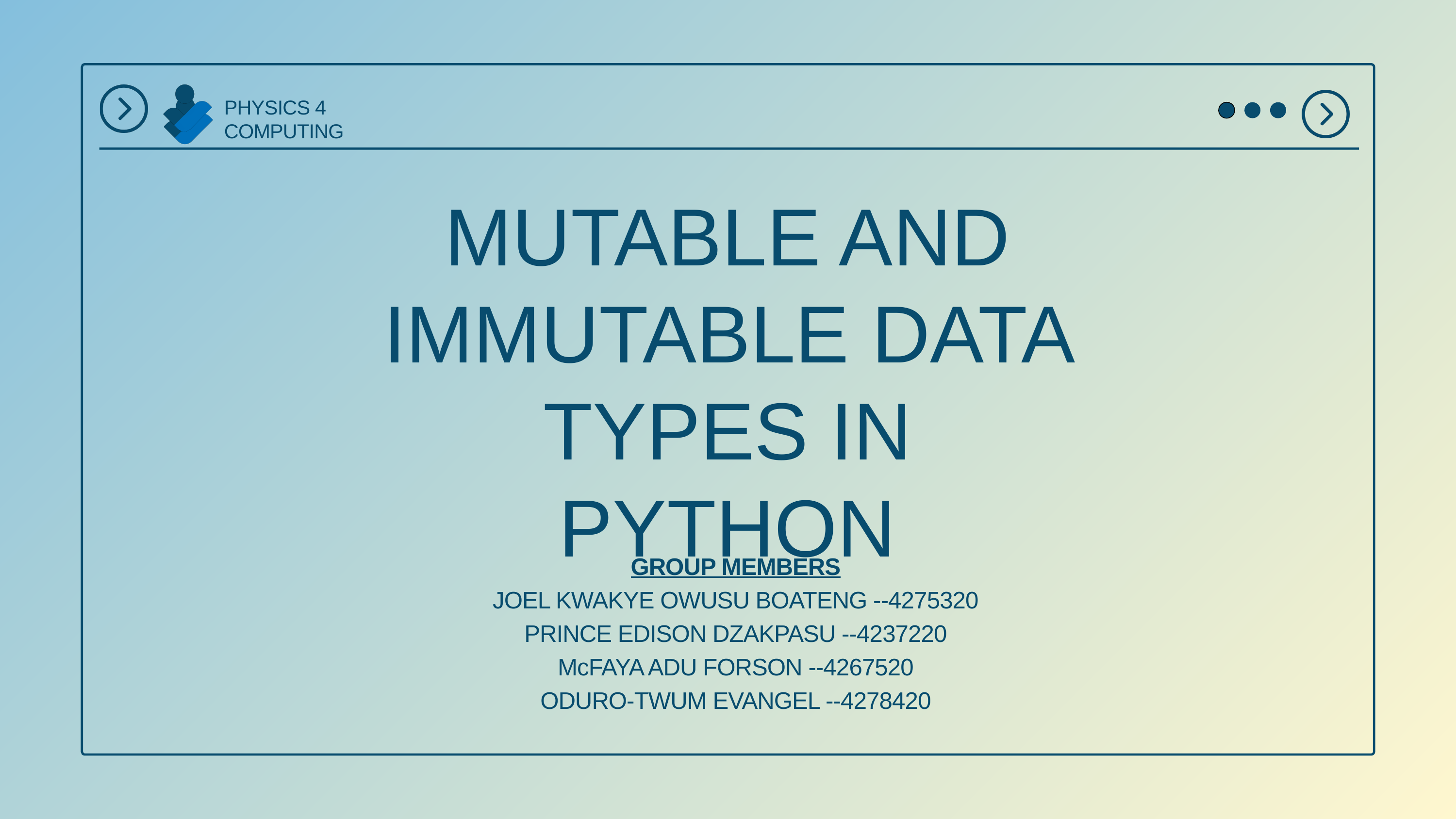

PHYSICS 4
COMPUTING

MUTABLE AND
IMMUTABLE DATA TYPES IN PYTHON
GROUP MEMBERS
JOEL KWAKYE OWUSU BOATENG --4275320
PRINCE EDISON DZAKPASU --4237220
McFAYA ADU FORSON --4267520
ODURO-TWUM EVANGEL --4278420